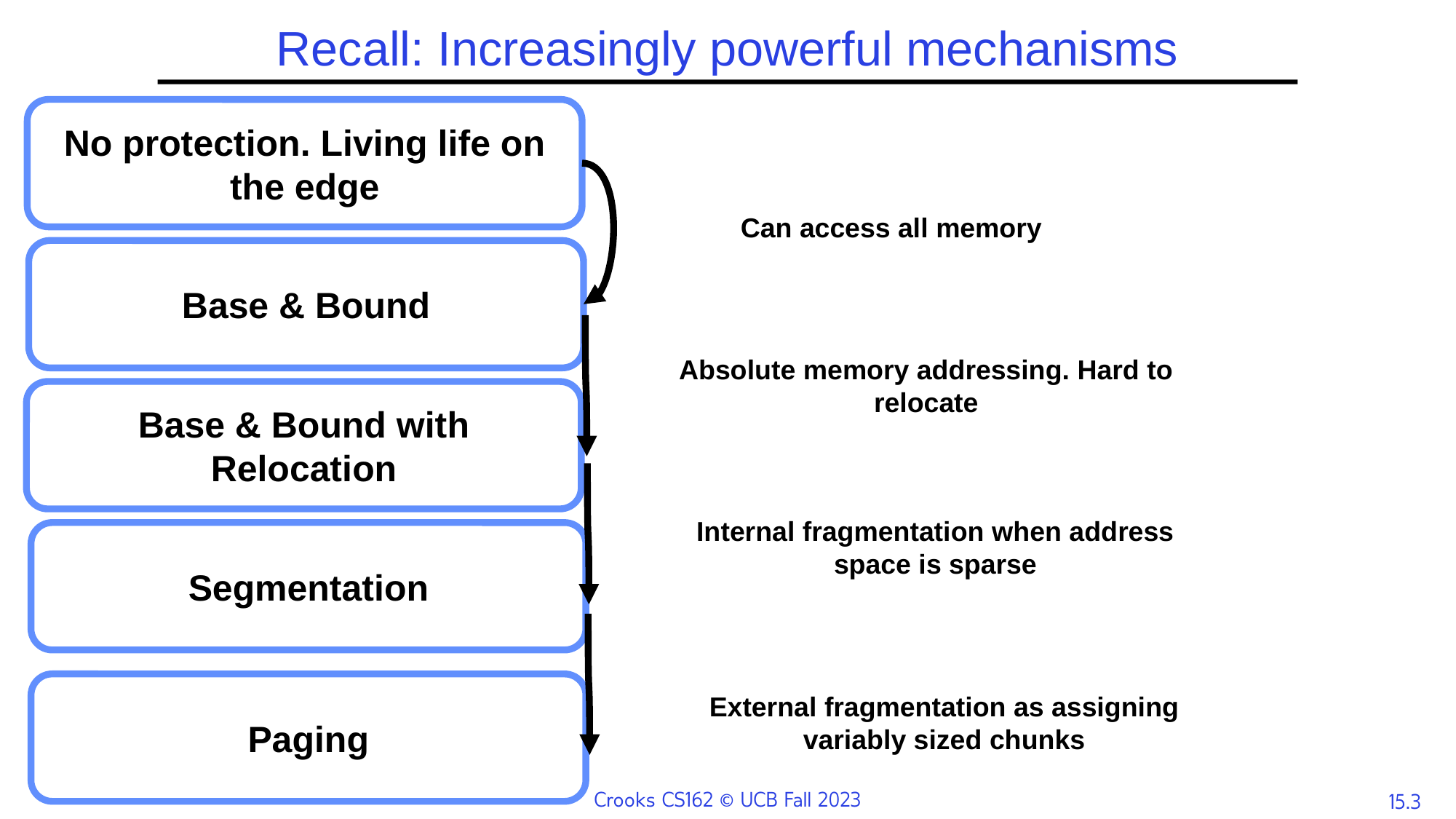

# Recall: Increasingly powerful mechanisms
No protection. Living life on the edge
Can access all memory
Base & Bound
Absolute memory addressing. Hard to relocate
Base & Bound with Relocation
Internal fragmentation when address space is sparse
Segmentation
Paging
External fragmentation as assigning variably sized chunks